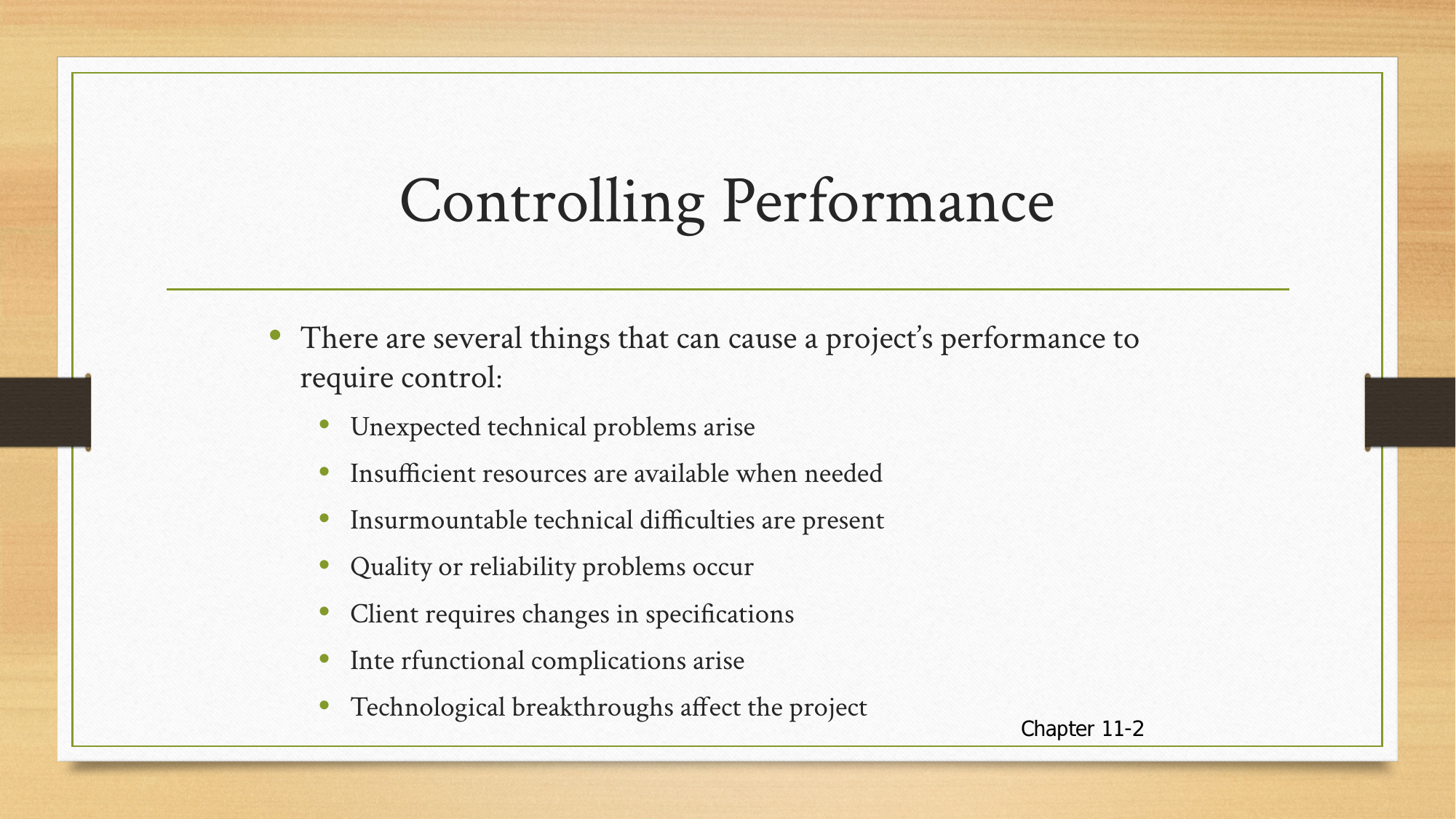

# Controlling Performance
There are several things that can cause a project’s performance to require control:
Unexpected technical problems arise
Insufficient resources are available when needed
Insurmountable technical difficulties are present
Quality or reliability problems occur
Client requires changes in specifications
Inte rfunctional complications arise
Technological breakthroughs affect the project

Chapter 11-2